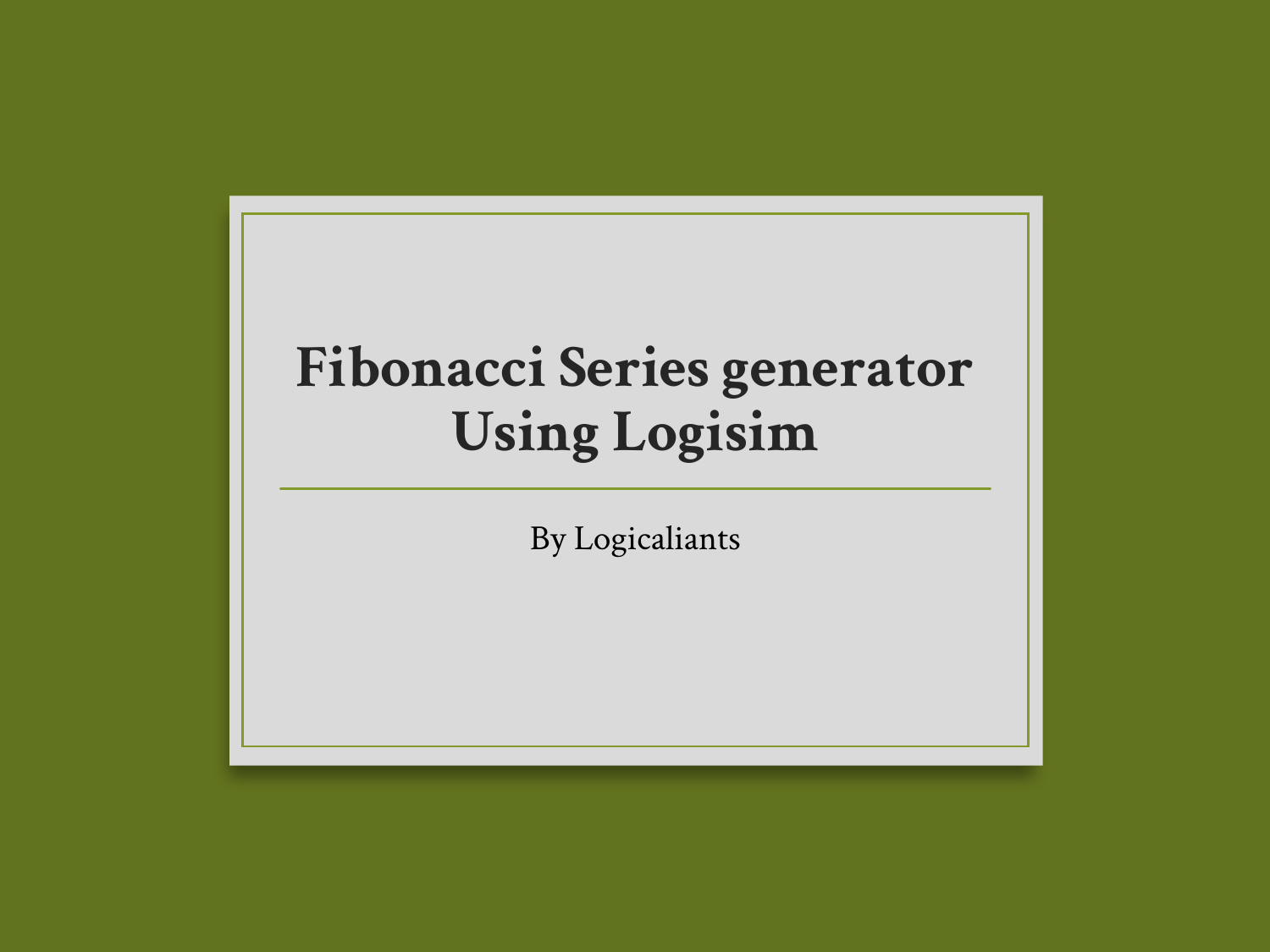

# Fibonacci Series generator Using Logisim
By Logicaliants